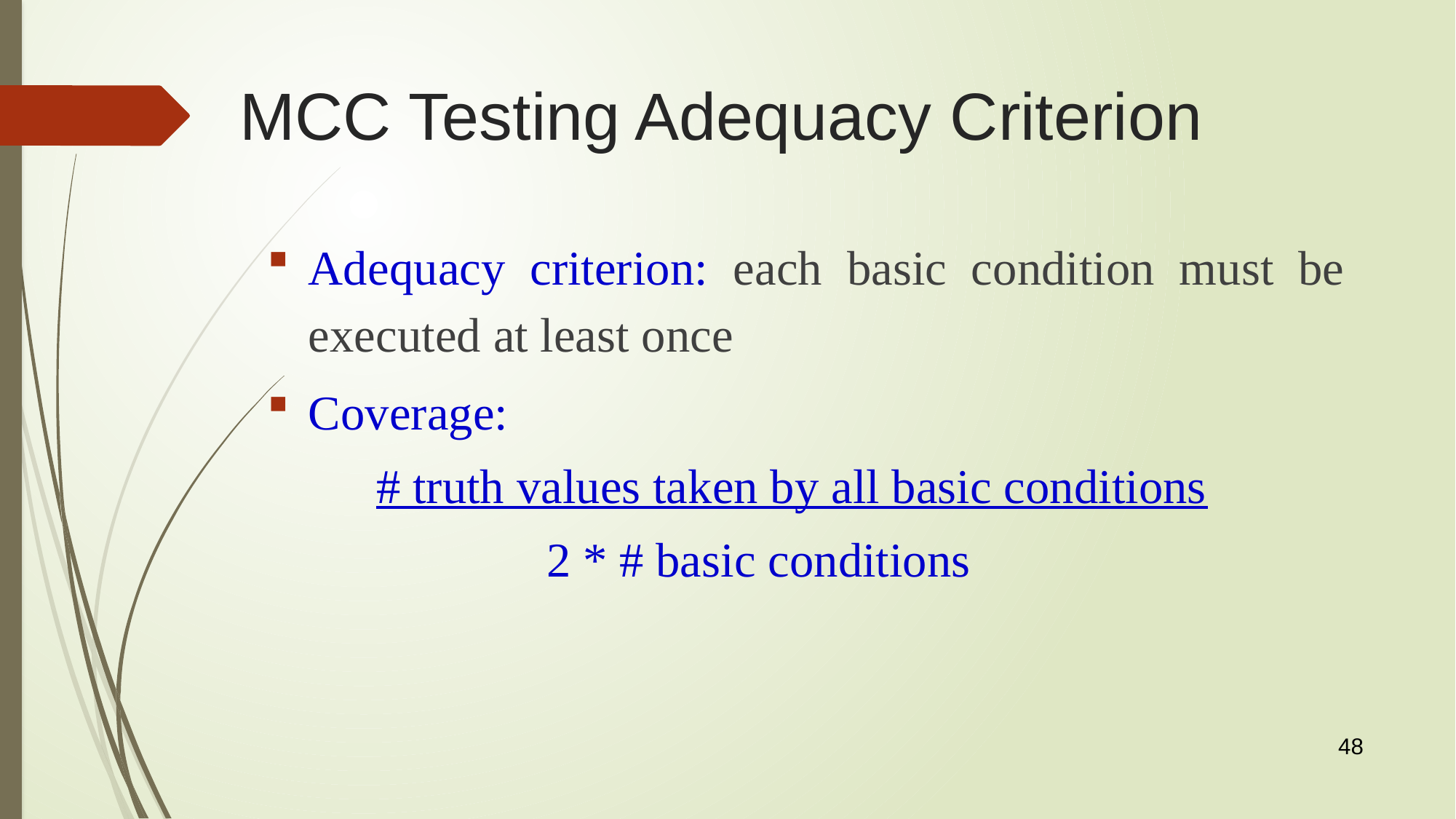

# MCC Testing Adequacy Criterion
Adequacy criterion: each basic condition must be executed at least once
Coverage:
	# truth values taken by all basic conditions
		     2 * # basic conditions
48